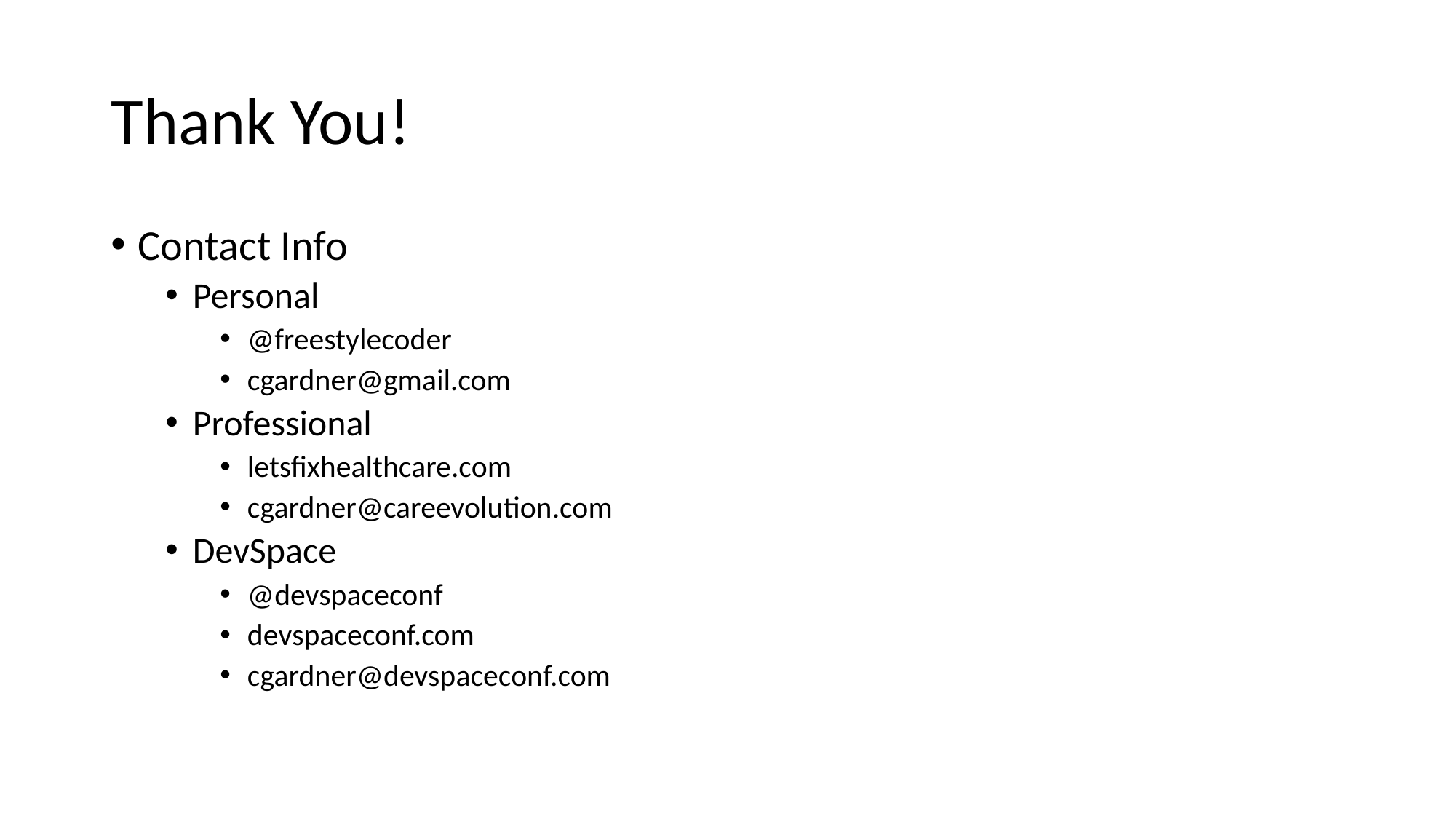

# Thank You!
Contact Info
Personal
@freestylecoder
cgardner@gmail.com
Professional
letsfixhealthcare.com
cgardner@careevolution.com
DevSpace
@devspaceconf
devspaceconf.com
cgardner@devspaceconf.com